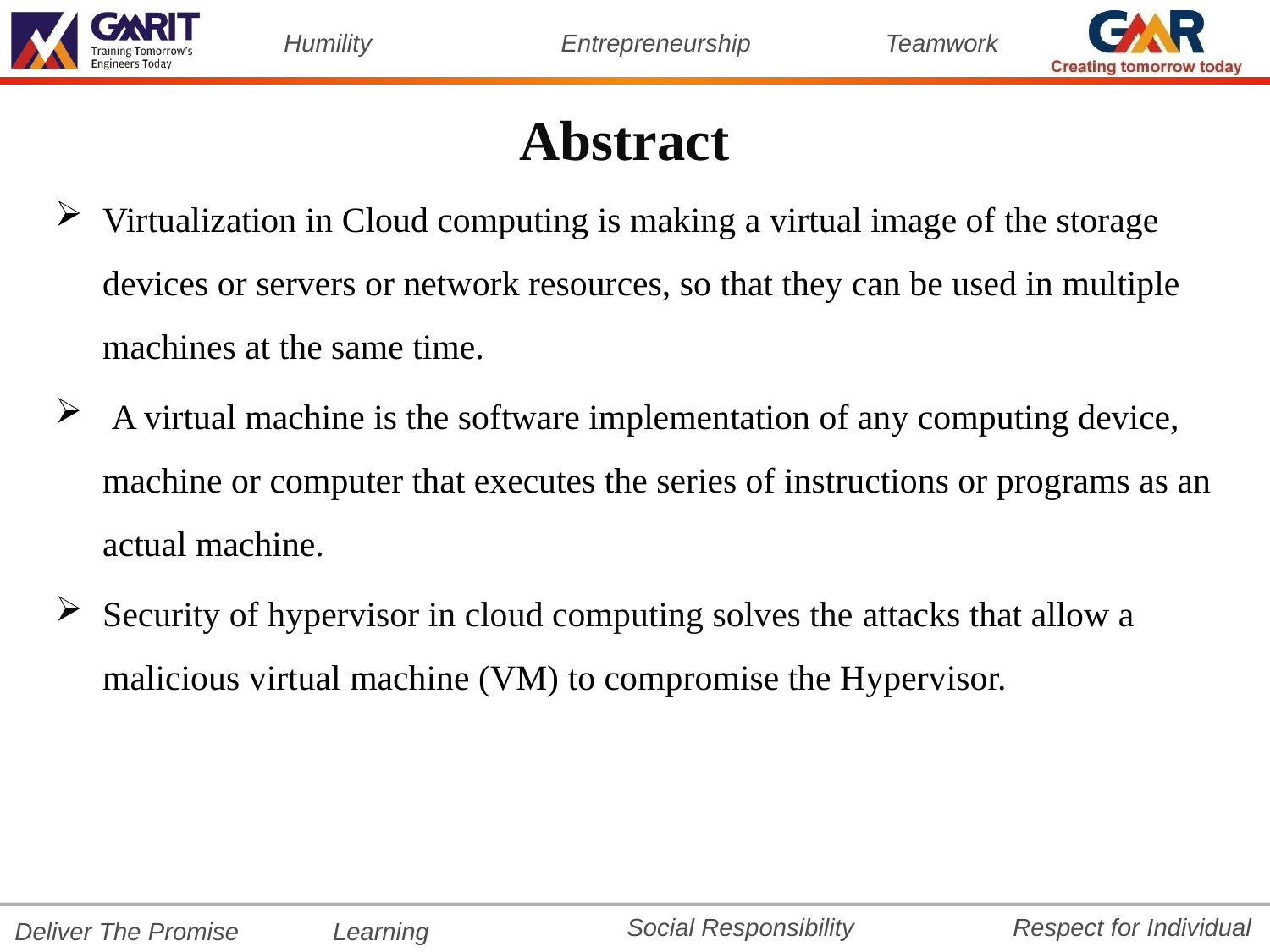

# Abstract
Virtualization in Cloud computing is making a virtual image of the storage devices or servers or network resources, so that they can be used in multiple machines at the same time.
 A virtual machine is the software implementation of any computing device, machine or computer that executes the series of instructions or programs as an actual machine.
Security of hypervisor in cloud computing solves the attacks that allow a malicious virtual machine (VM) to compromise the Hypervisor.